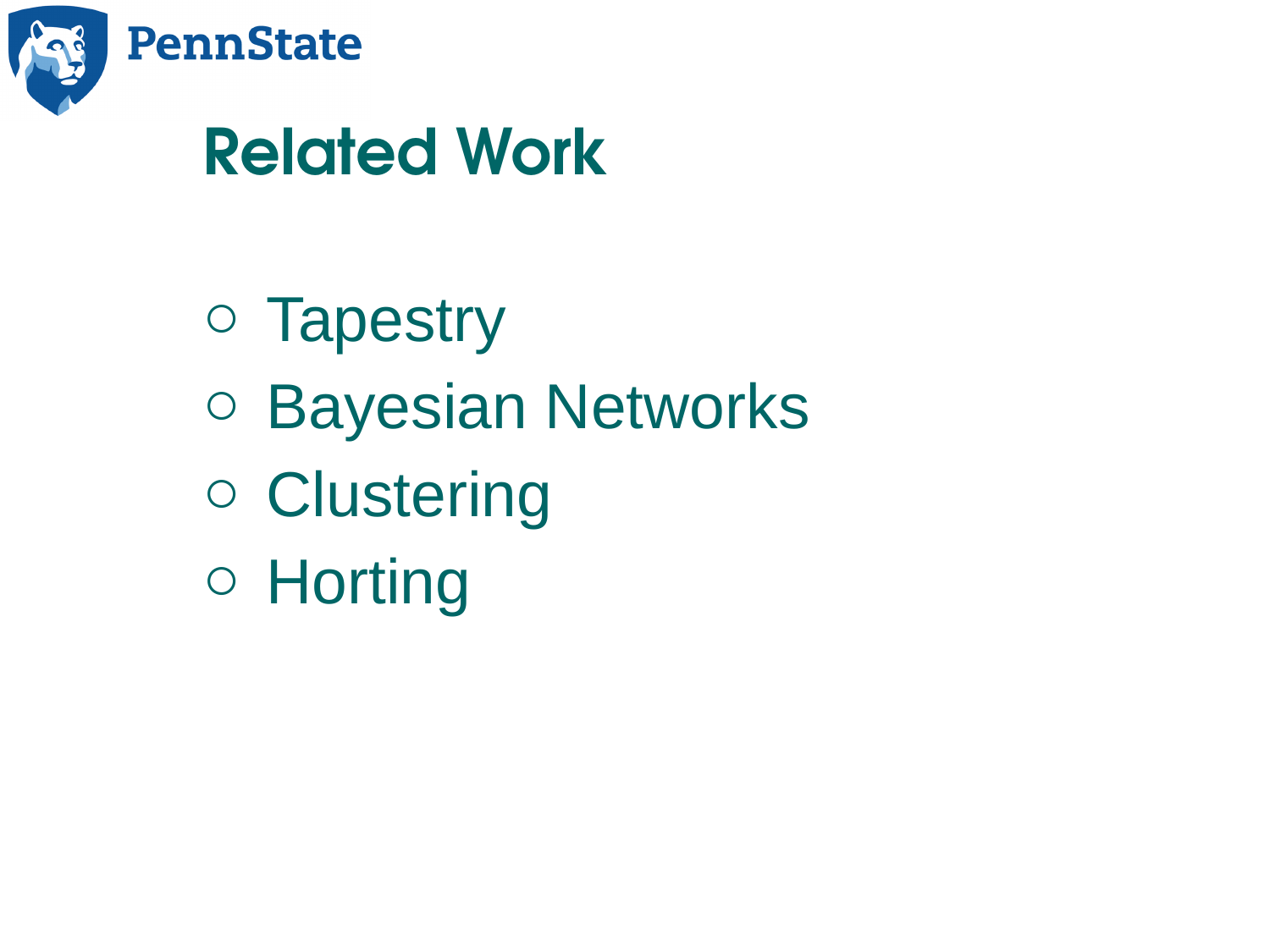

# Related Work
Tapestry
Bayesian Networks
Clustering
Horting